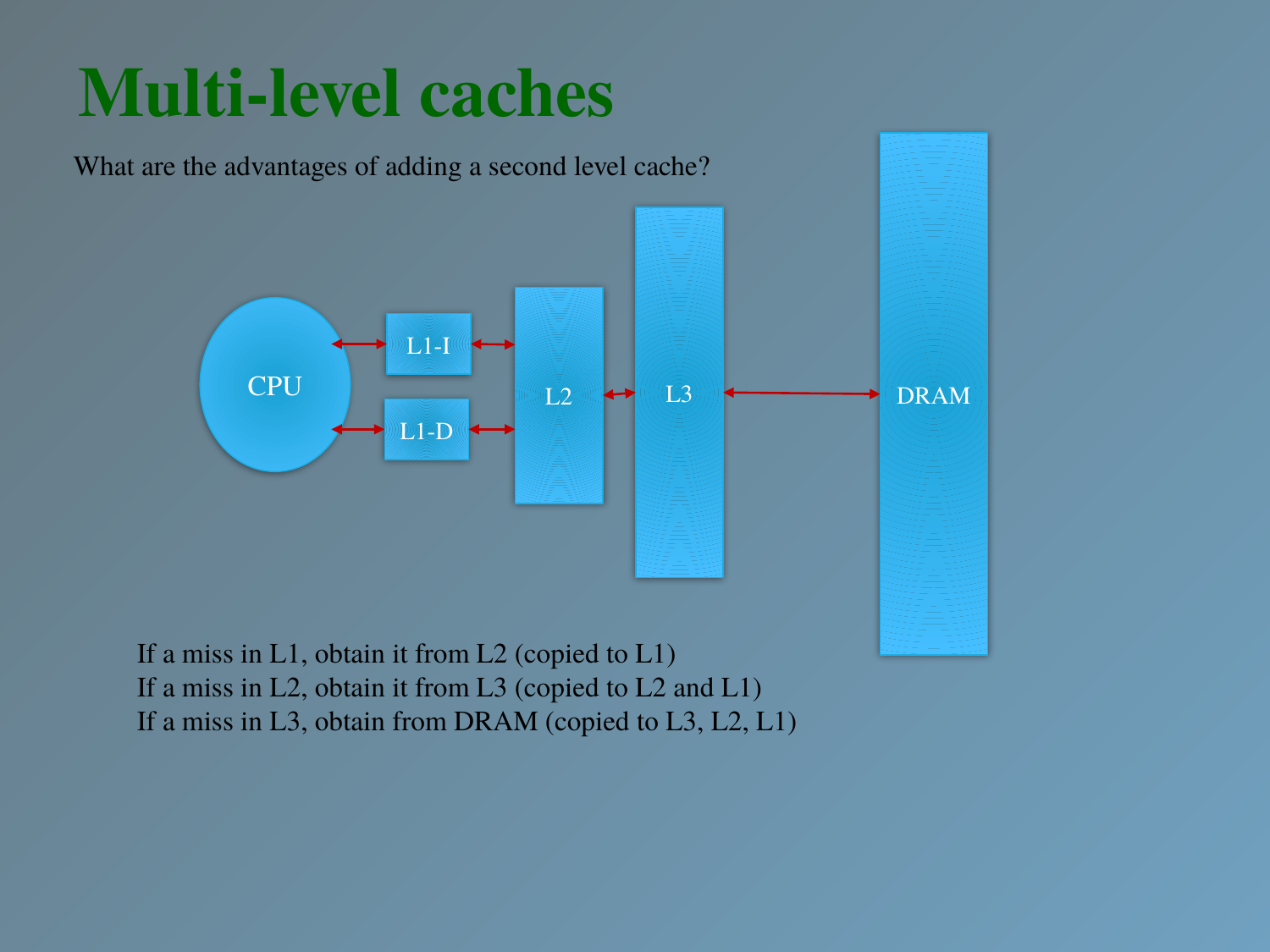

Multi-level caches
DRAM
L3
L2
CPU
L1-I
L1-D
What are the advantages of adding a second level cache?
If a miss in L1, obtain it from L2 (copied to L1)
If a miss in L2, obtain it from L3 (copied to L2 and L1)
If a miss in L3, obtain from DRAM (copied to L3, L2, L1)
November 17, 2020
54